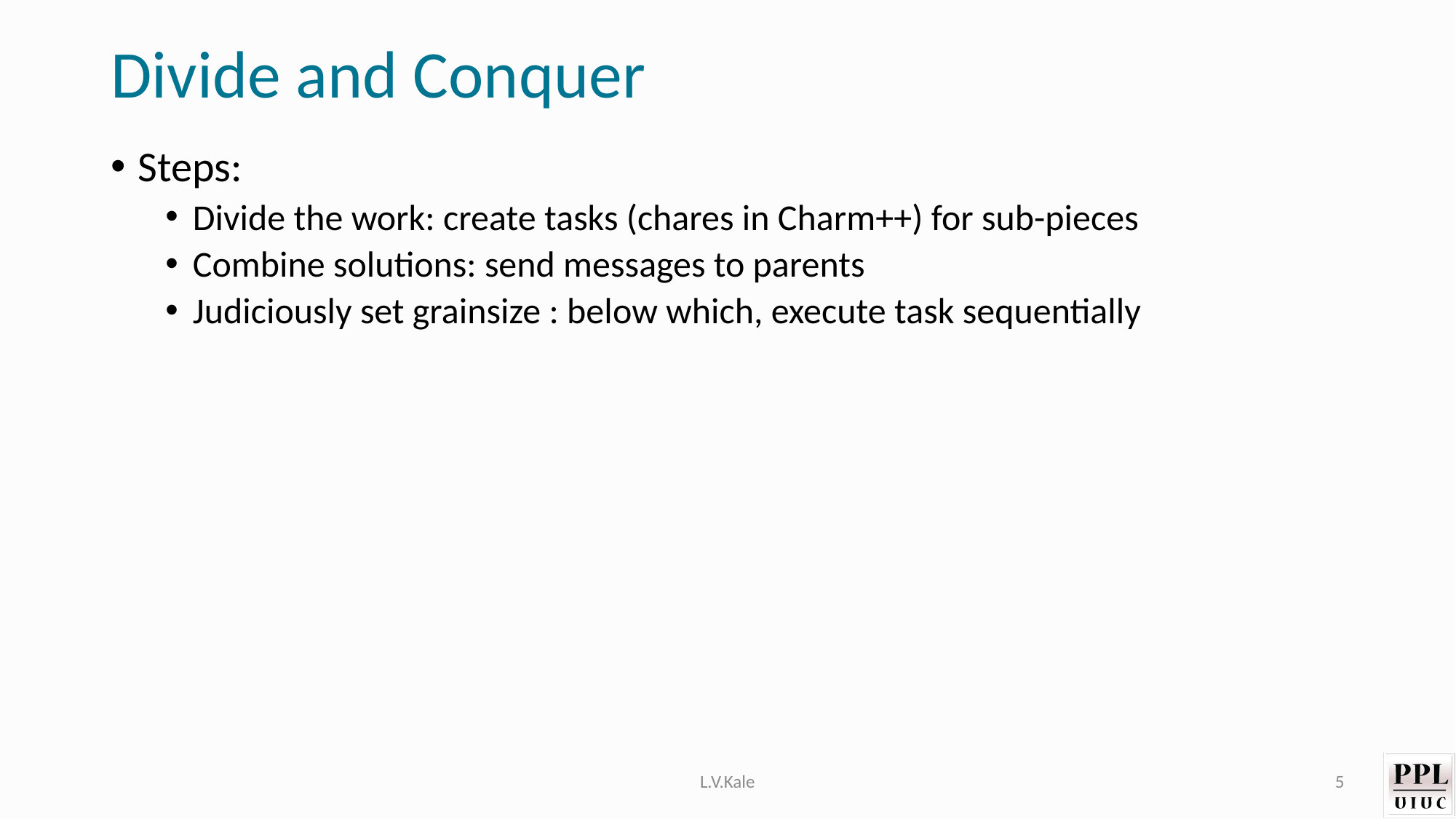

# Divide and Conquer
Steps:
Divide the work: create tasks (chares in Charm++) for sub-pieces
Combine solutions: send messages to parents
Judiciously set grainsize : below which, execute task sequentially

L.V.Kale
5